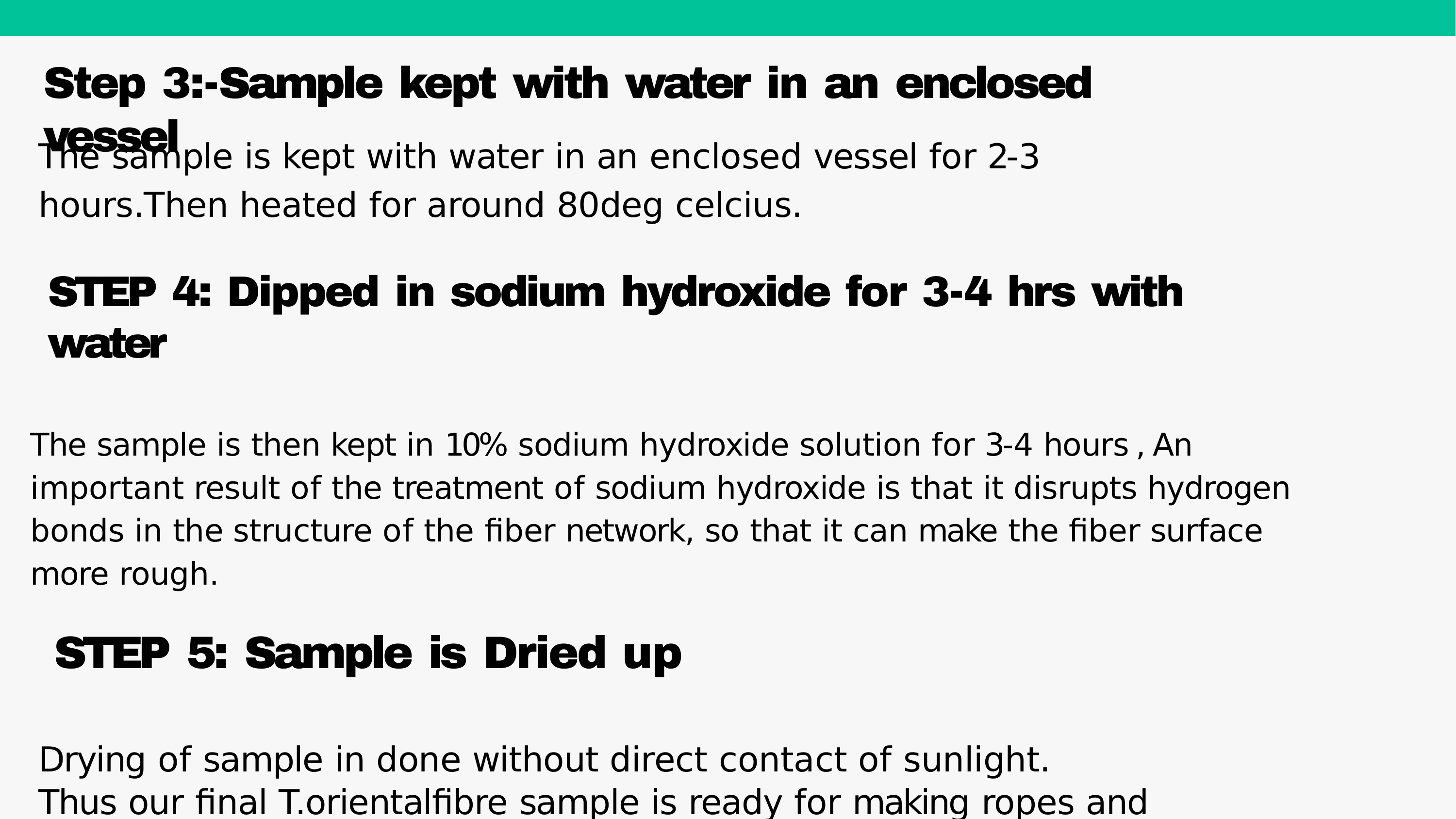

# Step 3:-Sample kept with water in an enclosed vessel
The sample is kept with water in an enclosed vessel for 2-3 hours.Then heated for around 80deg celcius.
STEP 4: Dipped in sodium hydroxide for 3-4 hrs with water
The sample is then kept in 10% sodium hydroxide solution for 3-4 hours , An important result of the treatment of sodium hydroxide is that it disrupts hydrogen bonds in the structure of the fiber network, so that it can make the fiber surface more rough.
STEP 5: Sample is Dried up

Drying of sample in done without direct contact of sunlight.
Thus our final T.orientalfibre sample is ready for making ropes and composites.
12